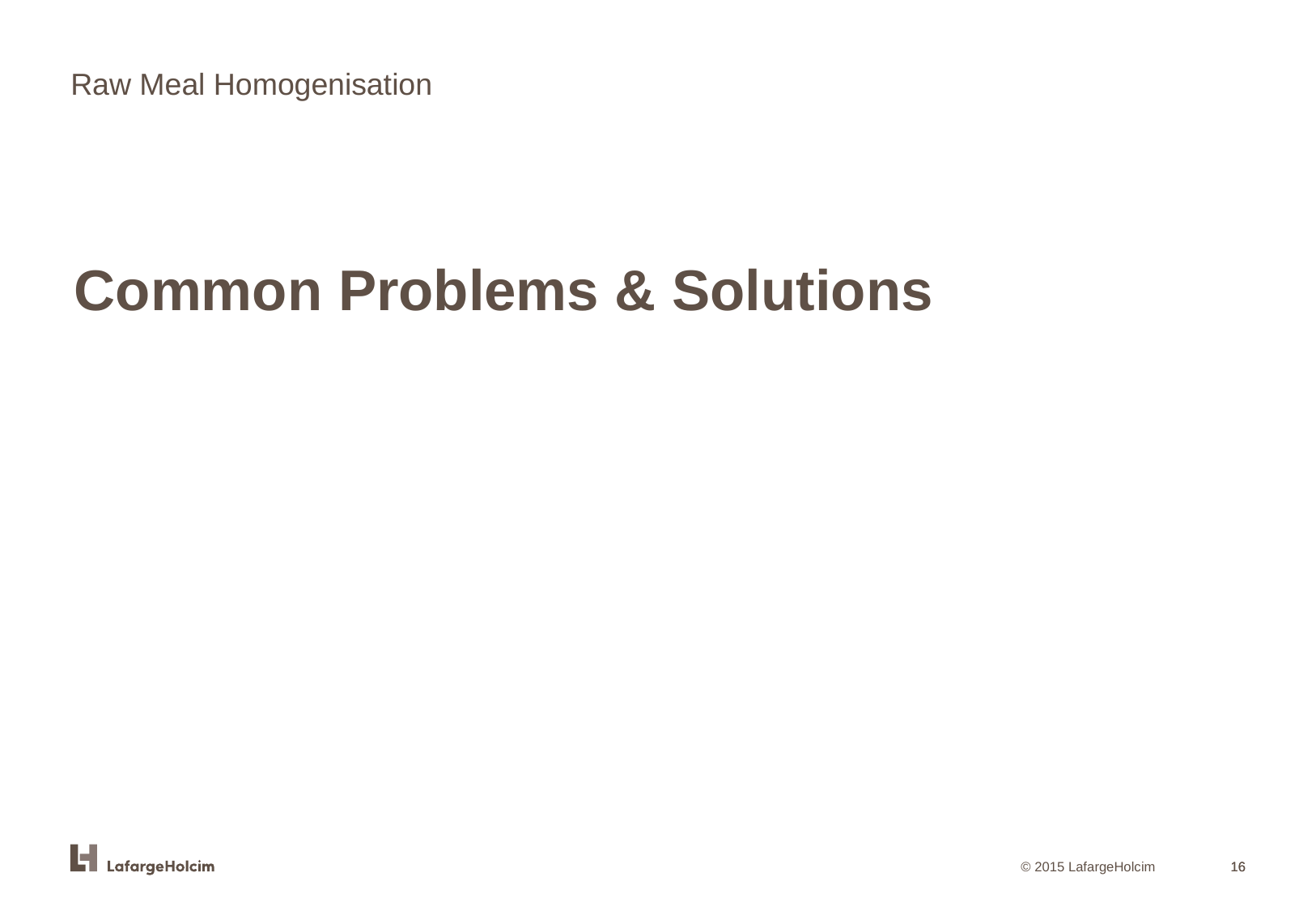

Raw Meal Homogenisation
Common Problems & Solutions
16
16